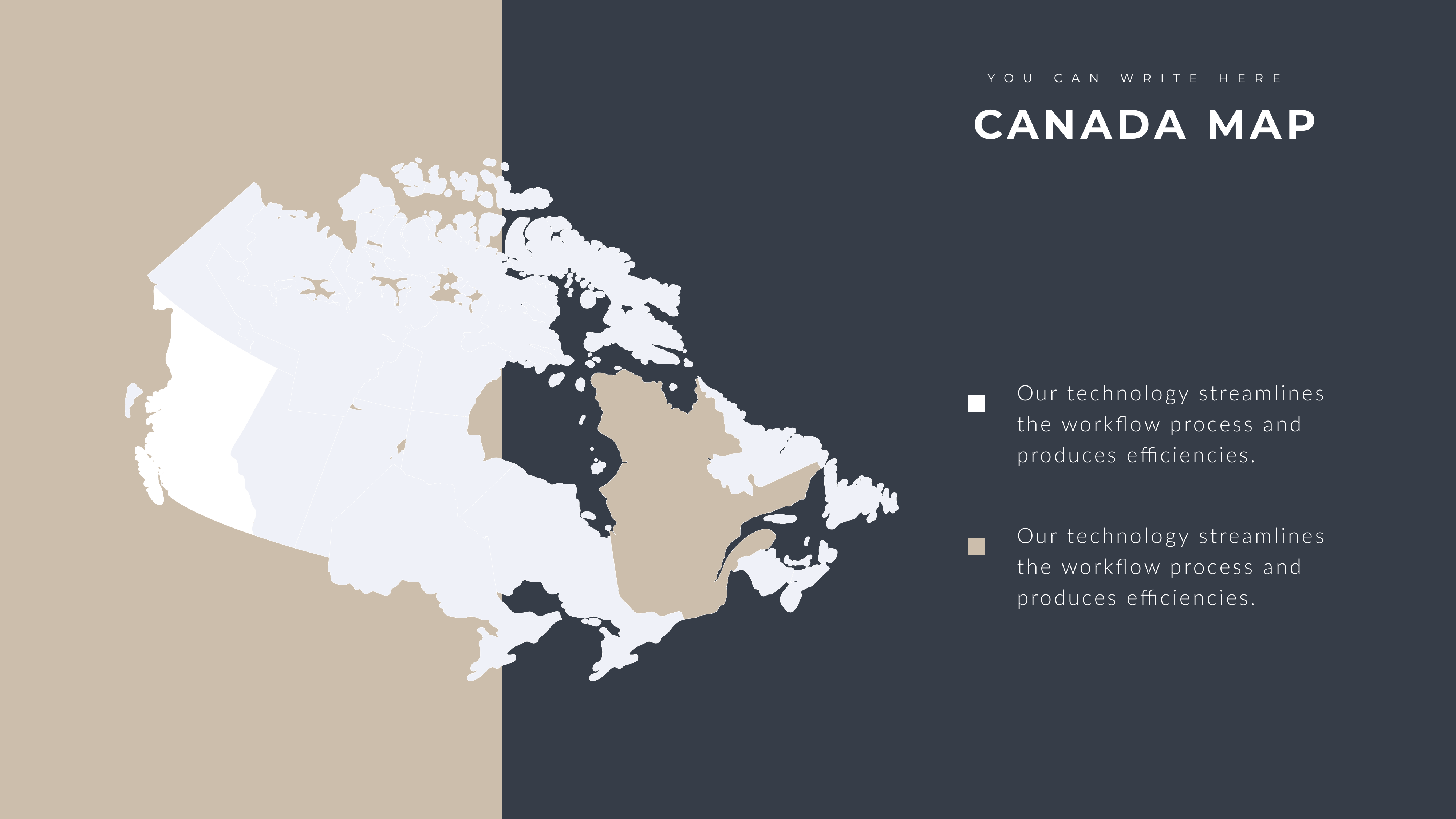

YOU CAN WRITE HERE
CANADA MAP

Our technology streamlines the workflow process and produces efficiencies.

Our technology streamlines the workflow process and produces efficiencies.